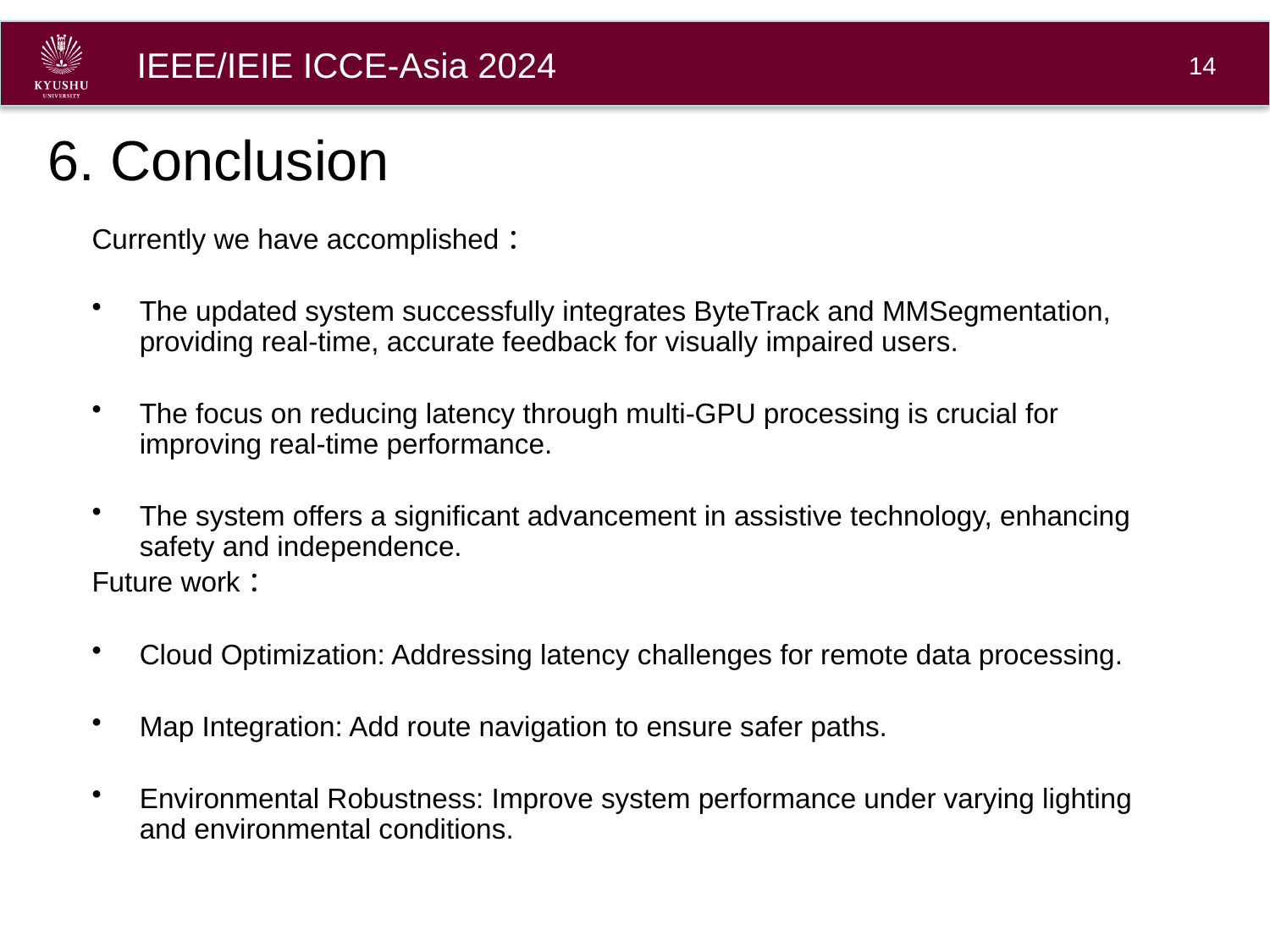

IEEE/IEIE ICCE-Asia 2024
14
# 6. Conclusion
Currently we have accomplished：

The updated system successfully integrates ByteTrack and MMSegmentation, providing real-time, accurate feedback for visually impaired users.

The focus on reducing latency through multi-GPU processing is crucial for improving real-time performance.

The system offers a significant advancement in assistive technology, enhancing safety and independence.
Future work：

Cloud Optimization: Addressing latency challenges for remote data processing.

Map Integration: Add route navigation to ensure safer paths.

Environmental Robustness: Improve system performance under varying lighting and environmental conditions.